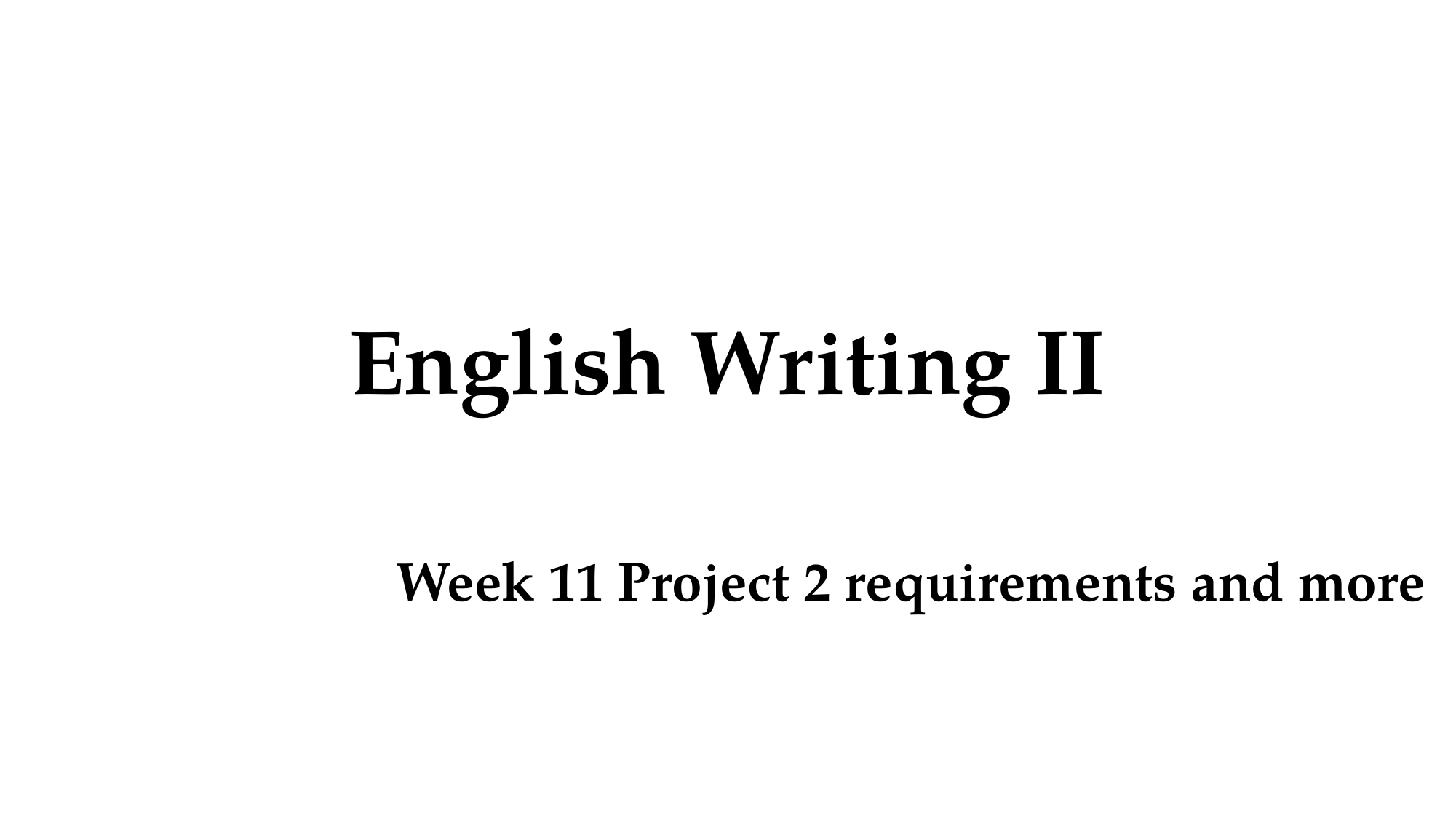

# English Writing II
Week 11 Project 2 requirements and more